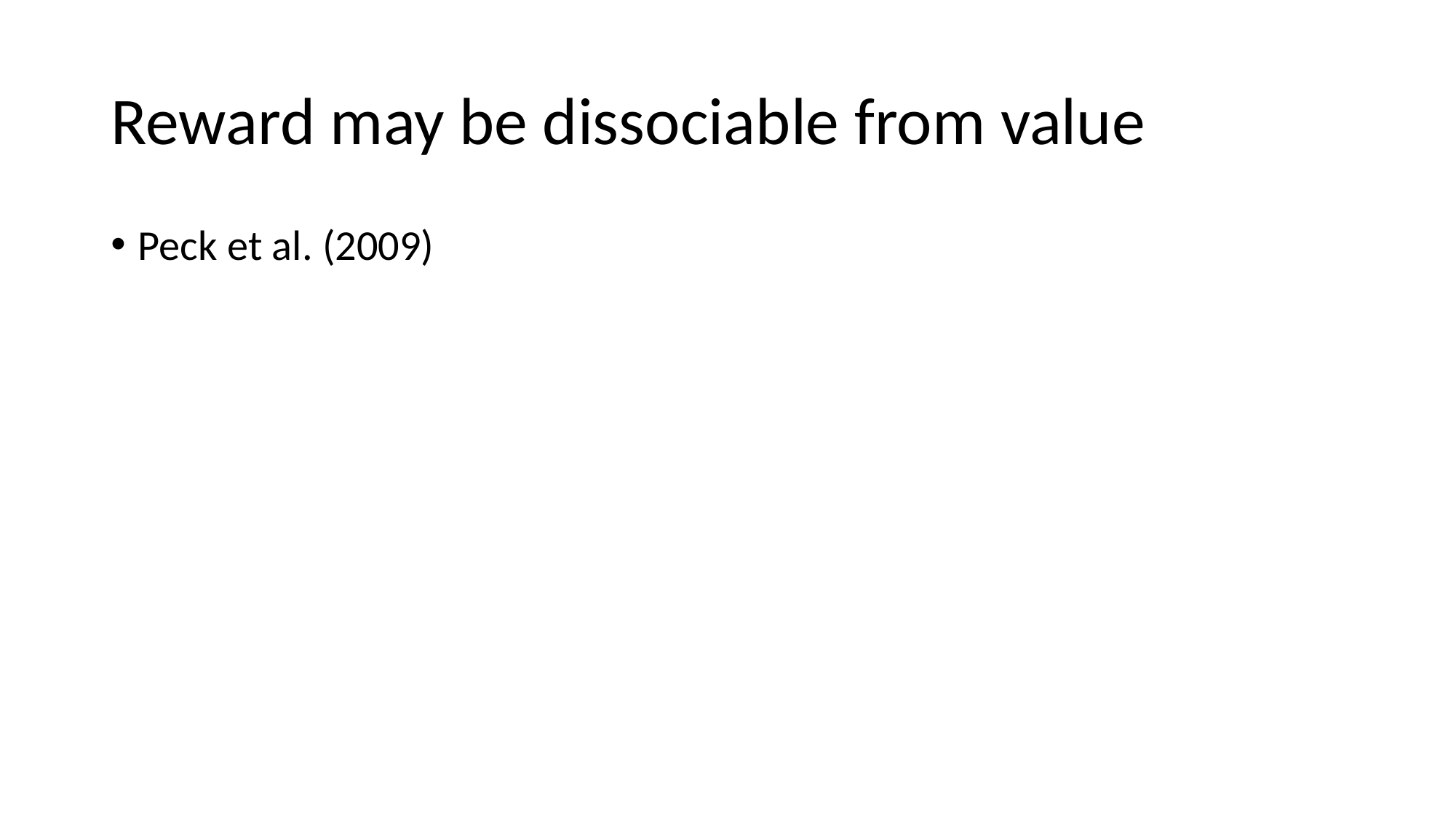

# Reward may be dissociable from value
Peck et al. (2009)